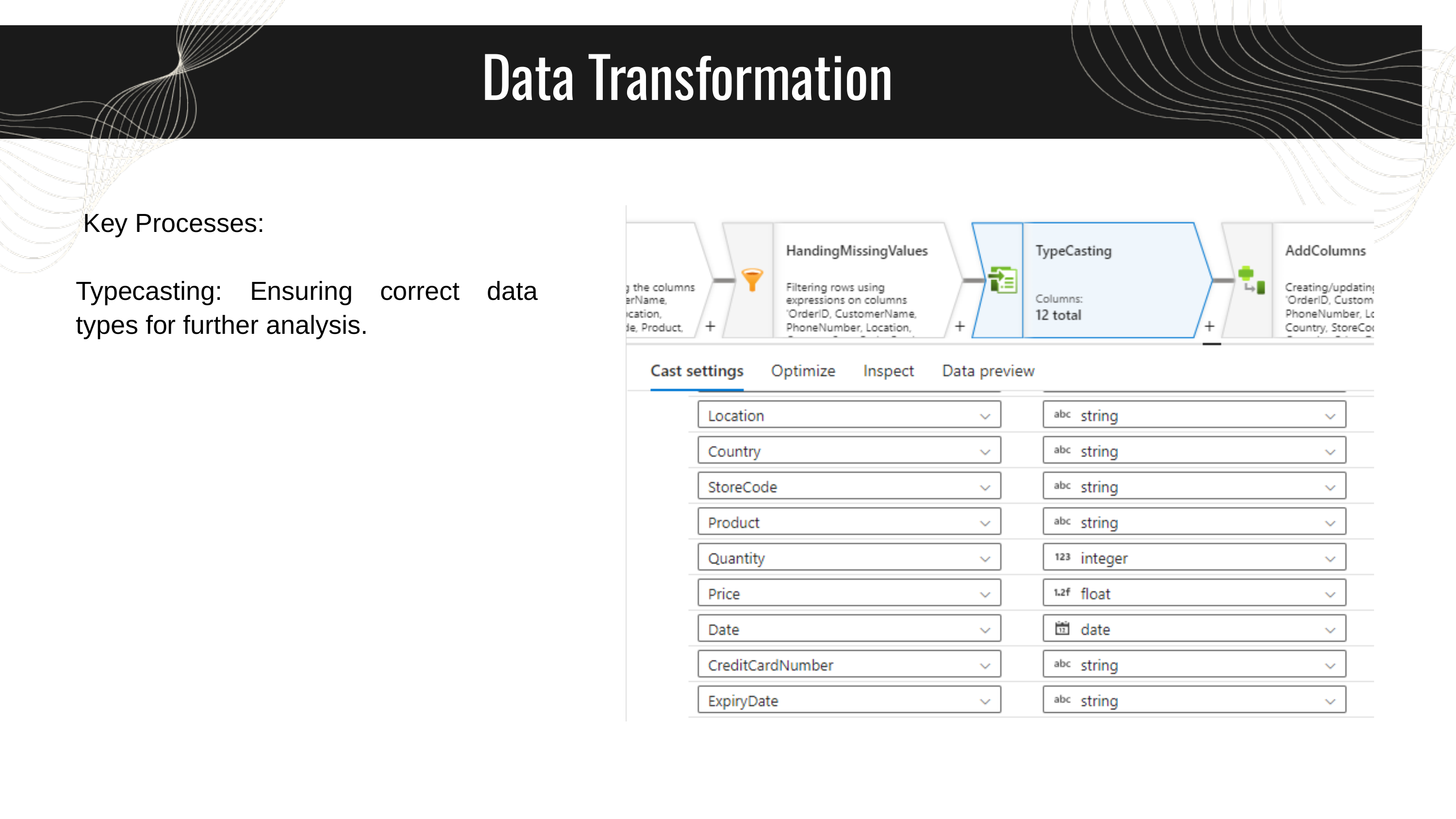

Data Transformation
 Key Processes:

Typecasting: Ensuring correct data types for further analysis.